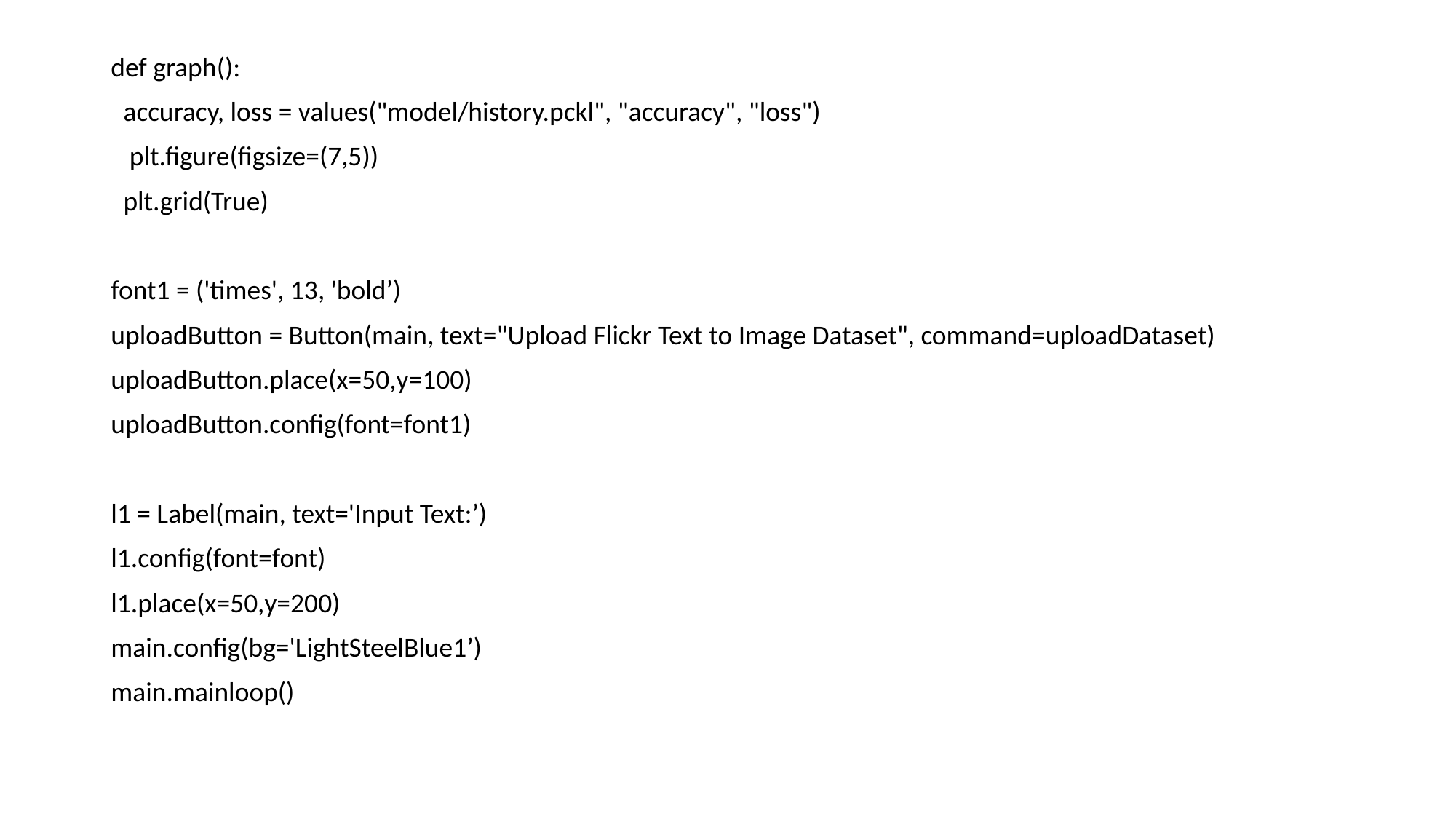

def graph():
  accuracy, loss = values("model/history.pckl", "accuracy", "loss")
   plt.figure(figsize=(7,5))
  plt.grid(True)

font1 = ('times', 13, 'bold’)
uploadButton = Button(main, text="Upload Flickr Text to Image Dataset", command=uploadDataset)
uploadButton.place(x=50,y=100)
uploadButton.config(font=font1)

l1 = Label(main, text='Input Text:’)
l1.config(font=font)
l1.place(x=50,y=200)
main.config(bg='LightSteelBlue1’)
main.mainloop()